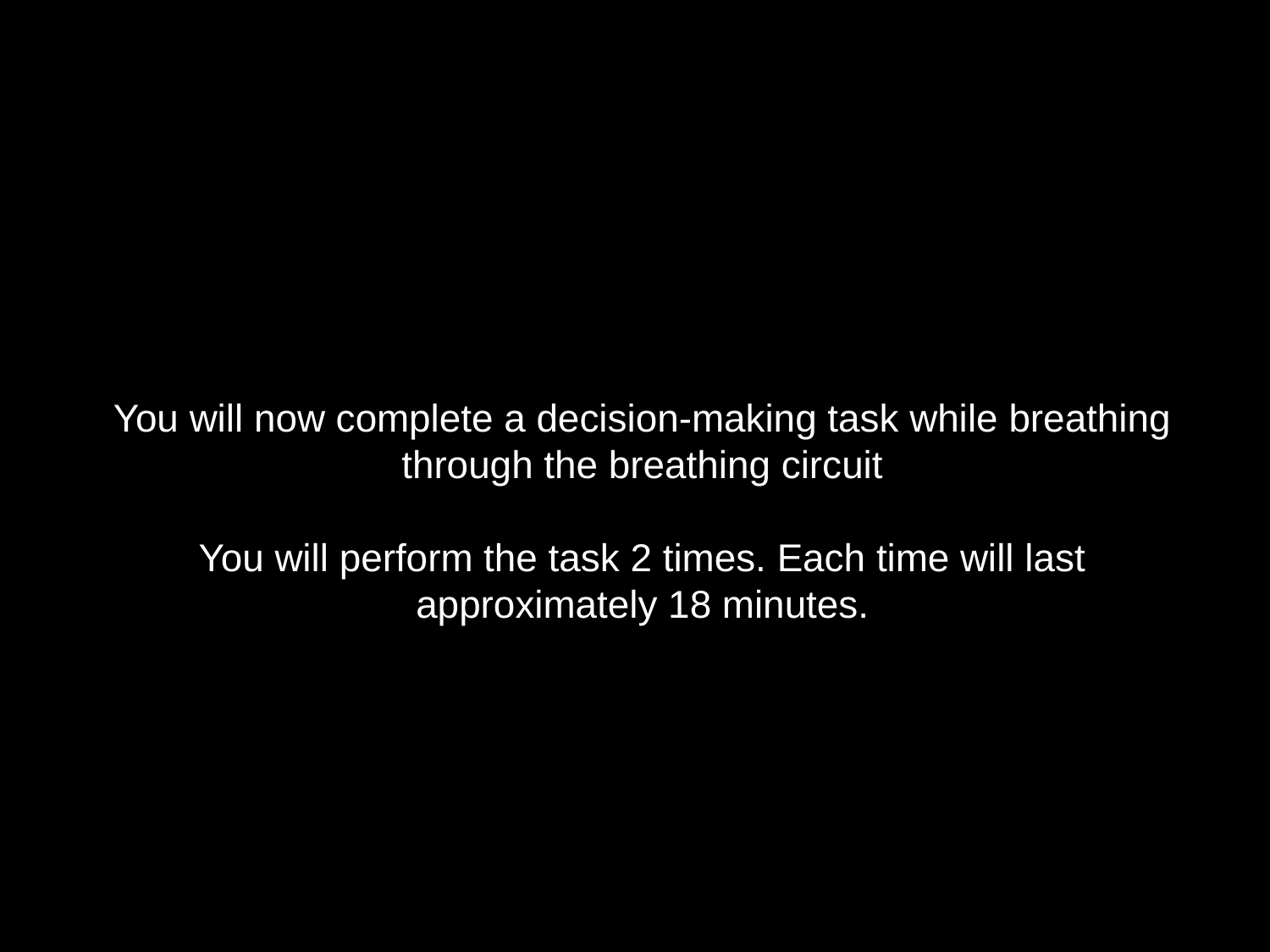

You will now complete a decision-making task while breathing through the breathing circuit

You will perform the task 2 times. Each time will last approximately 18 minutes.